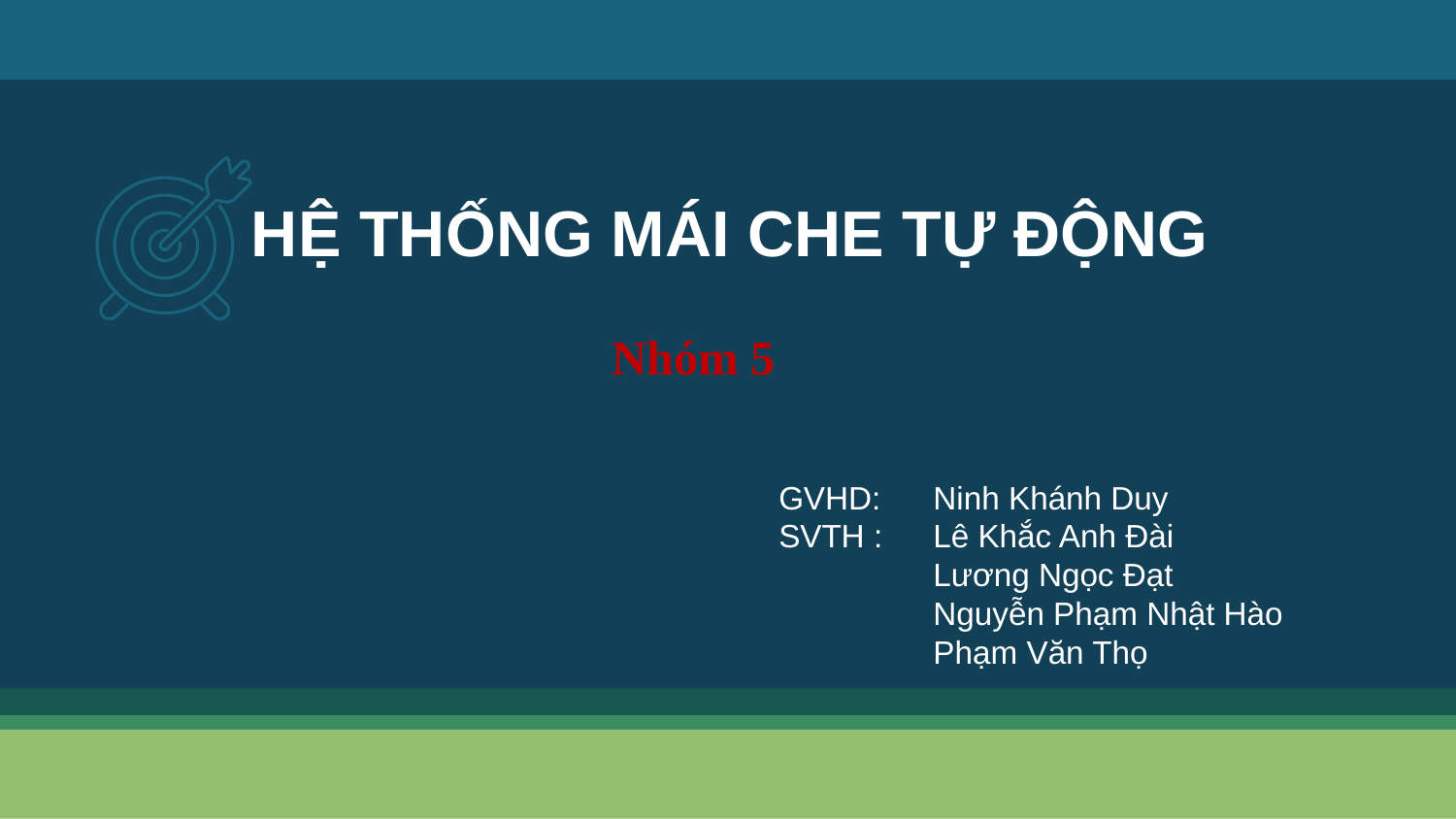

# HỆ THỐNG MÁI CHE TỰ ĐỘNG

                      Nhóm 5
GVHD:   	 Ninh Khánh Duy
SVTH : 	 Lê Khắc Anh Đài
            	 Lương Ngọc Đạt
            	 Nguyễn Phạm Nhật Hào
             	 Phạm Văn Thọ